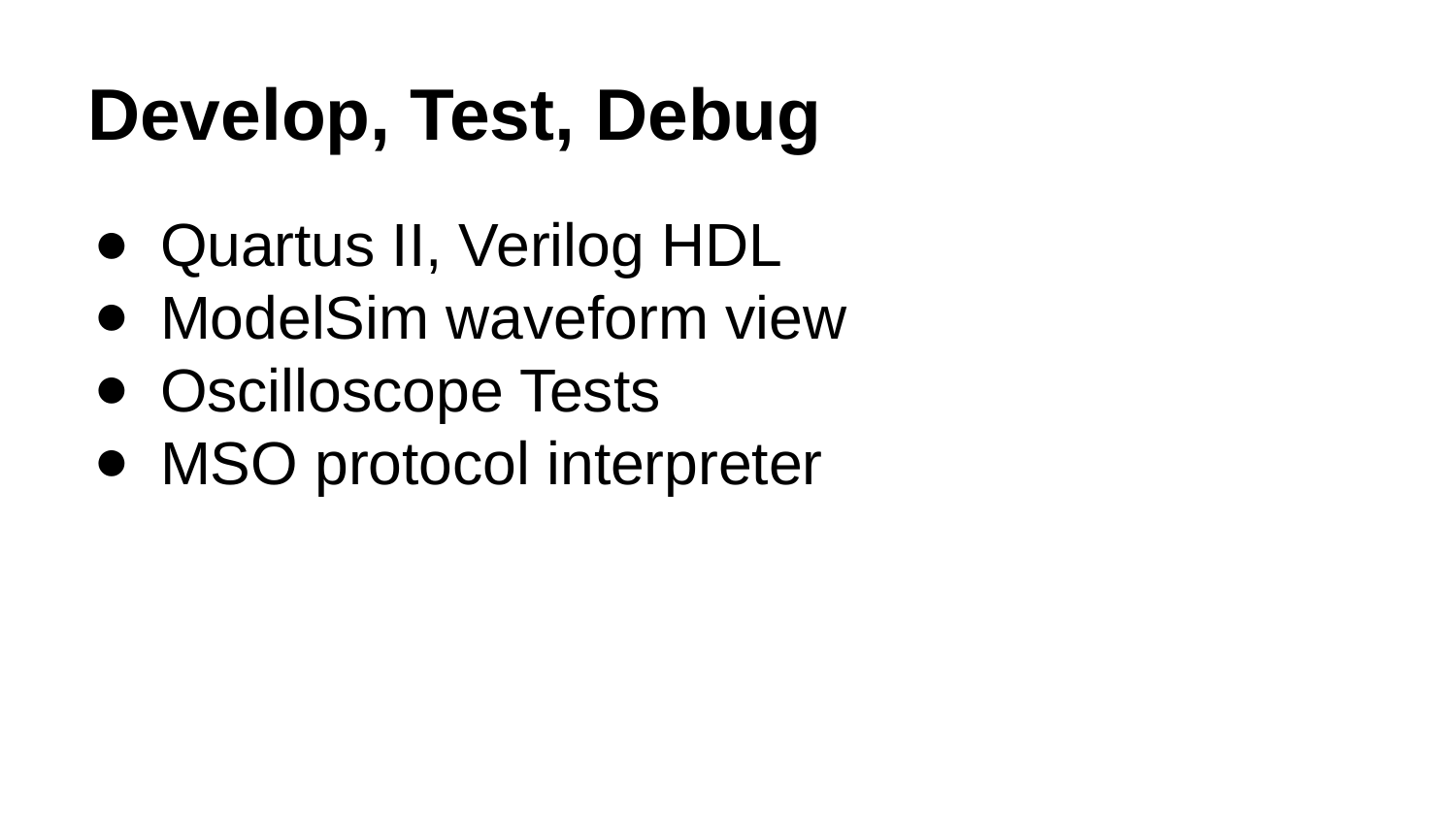

# Develop, Test, Debug
Quartus II, Verilog HDL
ModelSim waveform view
Oscilloscope Tests
MSO protocol interpreter